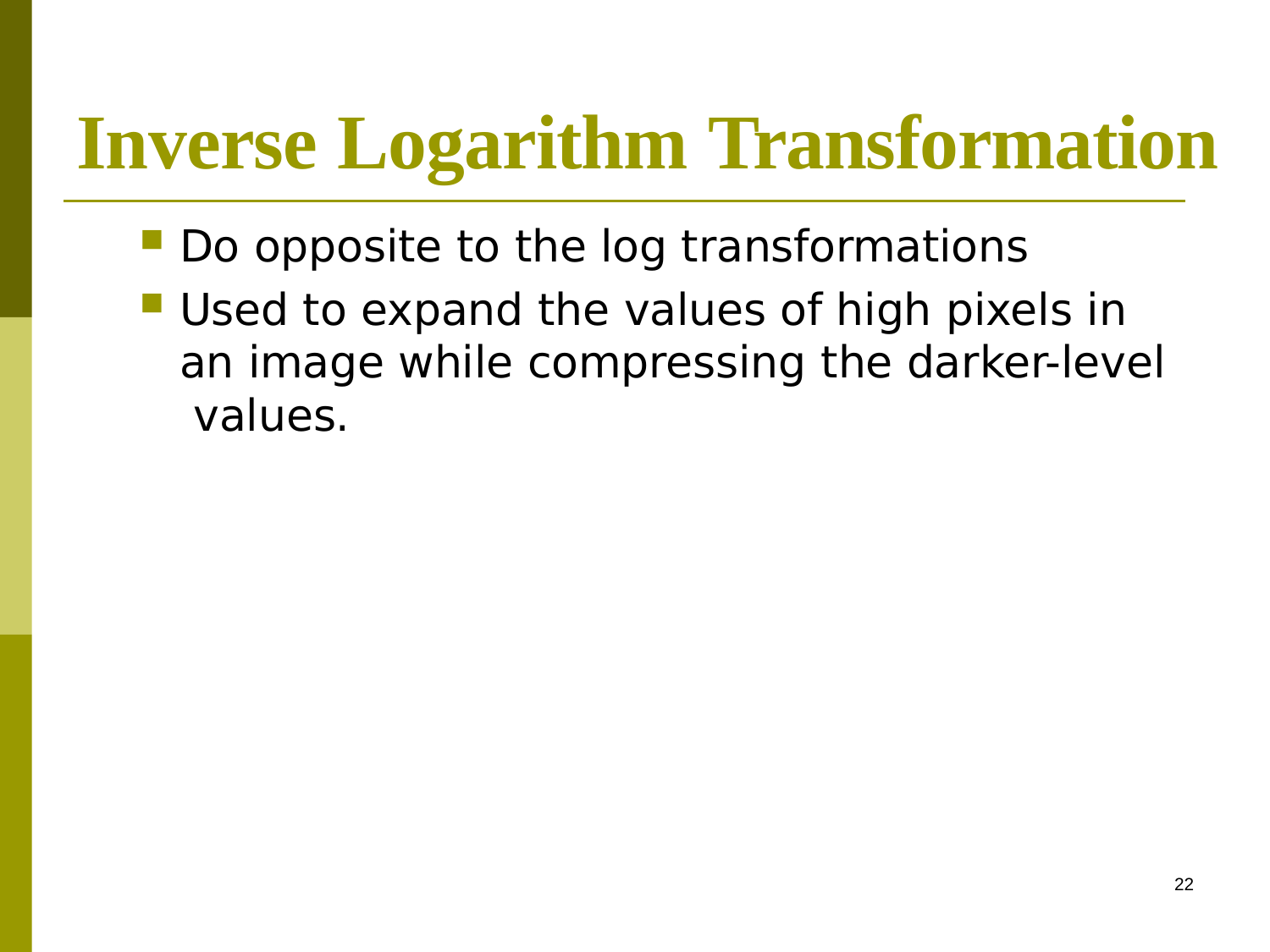

# Inverse Logarithm Transformation
Do opposite to the log transformations
Used to expand the values of high pixels in  an image while compressing the darker-level  values.
22